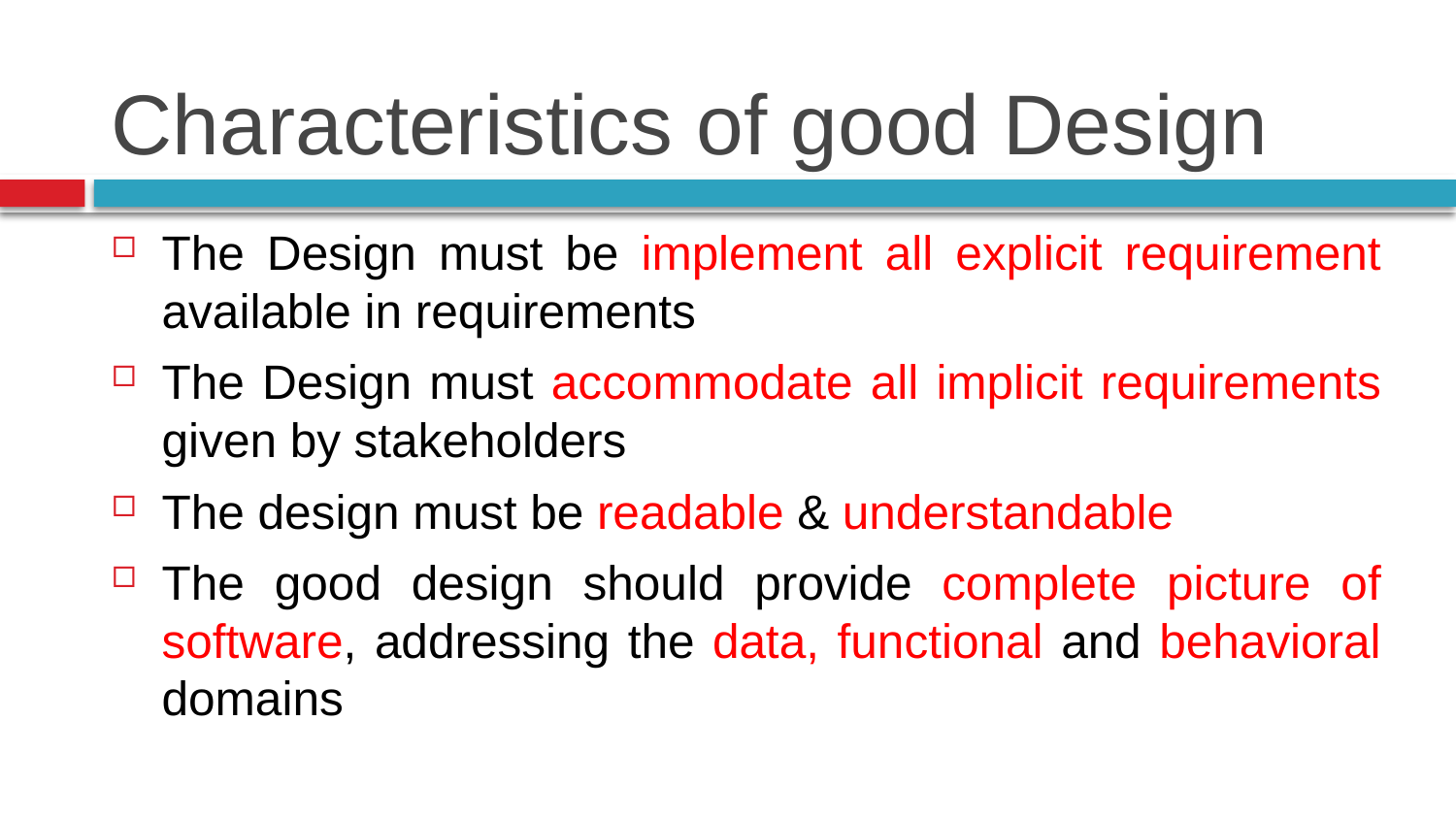

# Characteristics of good Design
The Design must be implement all explicit requirement available in requirements
The Design must accommodate all implicit requirements given by stakeholders
The design must be readable & understandable
The good design should provide complete picture of software, addressing the data, functional and behavioral domains